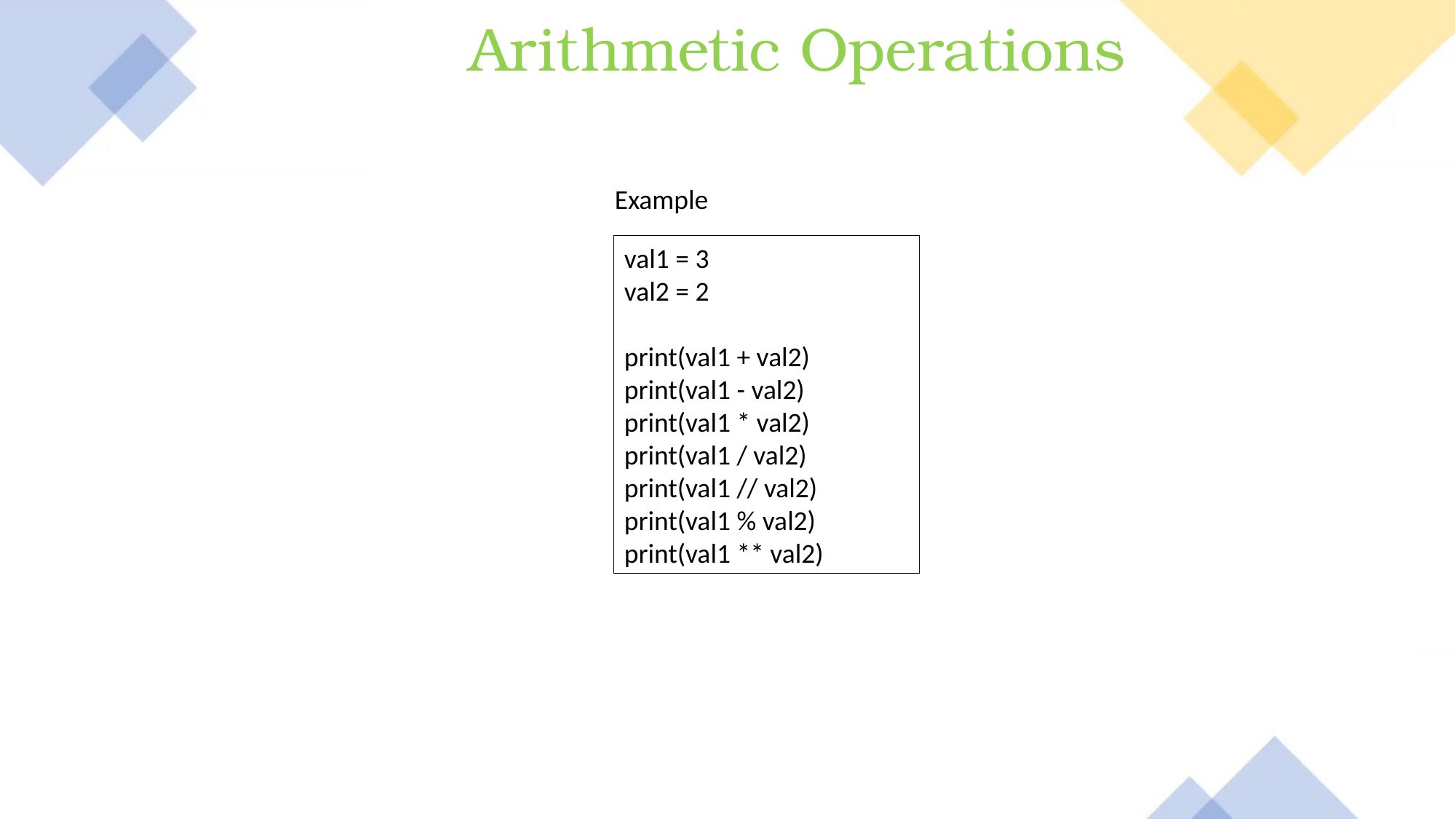

Arithmetic Operations
Example
val1 = 3
val2 = 2

print(val1 + val2)
print(val1 - val2)
print(val1 * val2)
print(val1 / val2)
print(val1 // val2)
print(val1 % val2)
print(val1 ** val2)